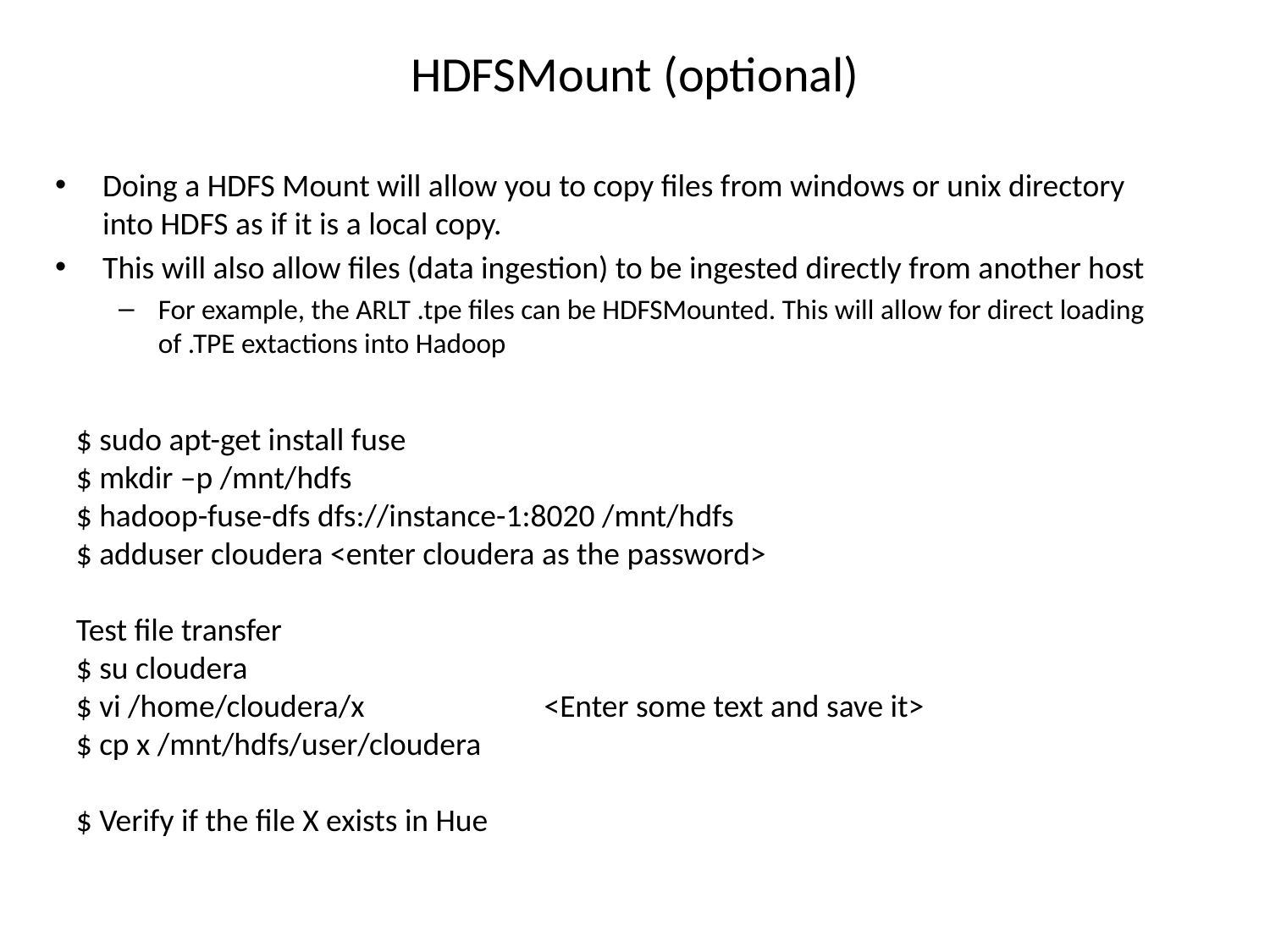

# HDFSMount (optional)
Doing a HDFS Mount will allow you to copy files from windows or unix directory into HDFS as if it is a local copy.
This will also allow files (data ingestion) to be ingested directly from another host
For example, the ARLT .tpe files can be HDFSMounted. This will allow for direct loading of .TPE extactions into Hadoop
$ sudo apt-get install fuse
$ mkdir –p /mnt/hdfs
$ hadoop-fuse-dfs dfs://instance-1:8020 /mnt/hdfs
$ adduser cloudera <enter cloudera as the password>

Test file transfer
$ su cloudera
$ vi /home/cloudera/x                         <Enter some text and save it>
$ cp x /mnt/hdfs/user/cloudera

$ Verify if the file X exists in Hue